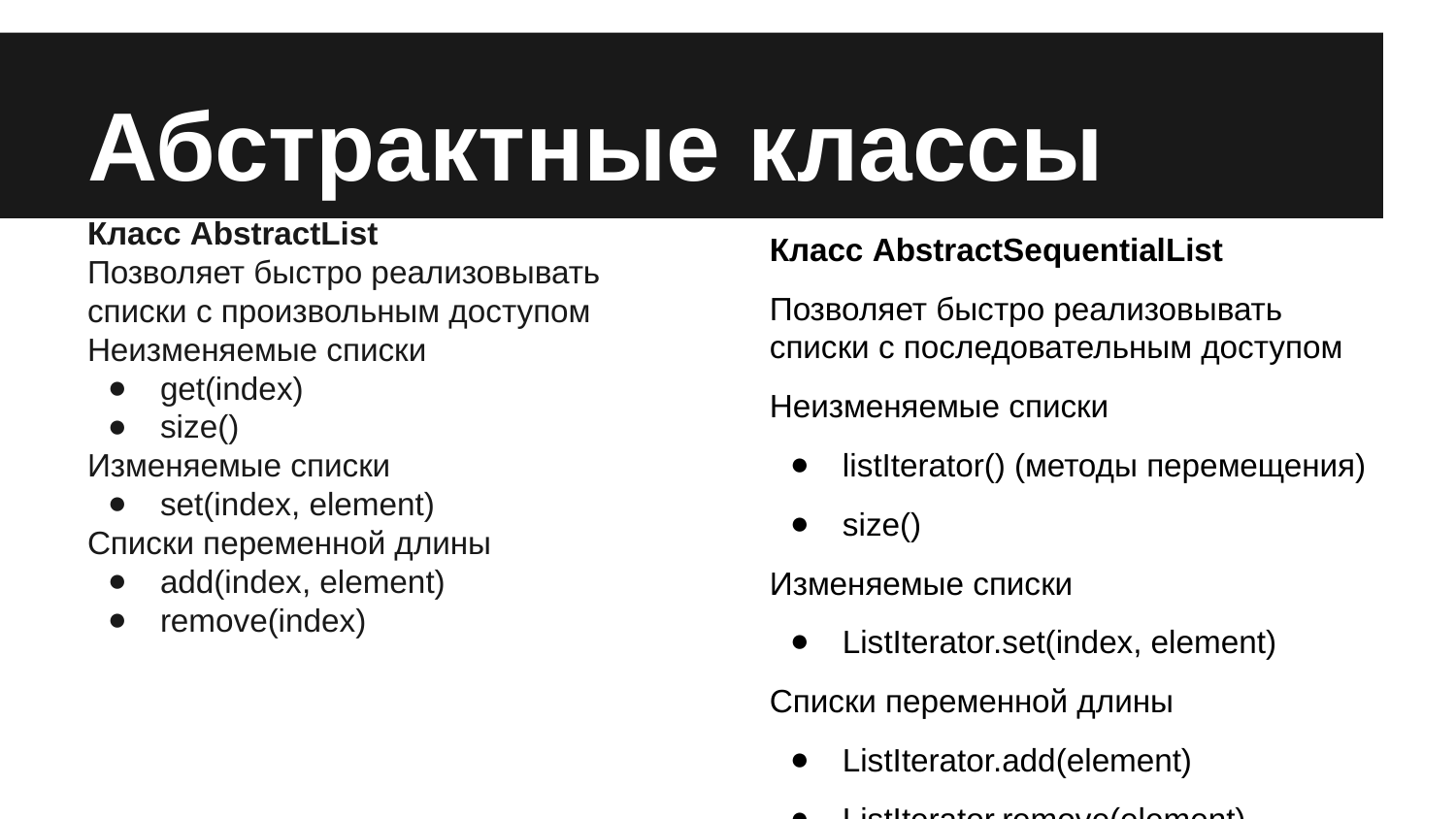

# Абстрактные классы
Класс AbstractList
Позволяет быстро реализовывать списки с произвольным доступом
Неизменяемые списки
get(index)
size()
Изменяемые списки
set(index, element)
Списки переменной длины
add(index, element)
remove(index)

Класс AbstractSequentialList
Позволяет быстро реализовывать списки с последовательным доступом
Неизменяемые списки
listIterator() (методы перемещения)
size()
Изменяемые списки
ListIterator.set(index, element)
Списки переменной длины
ListIterator.add(element)
ListIterator.remove(element)